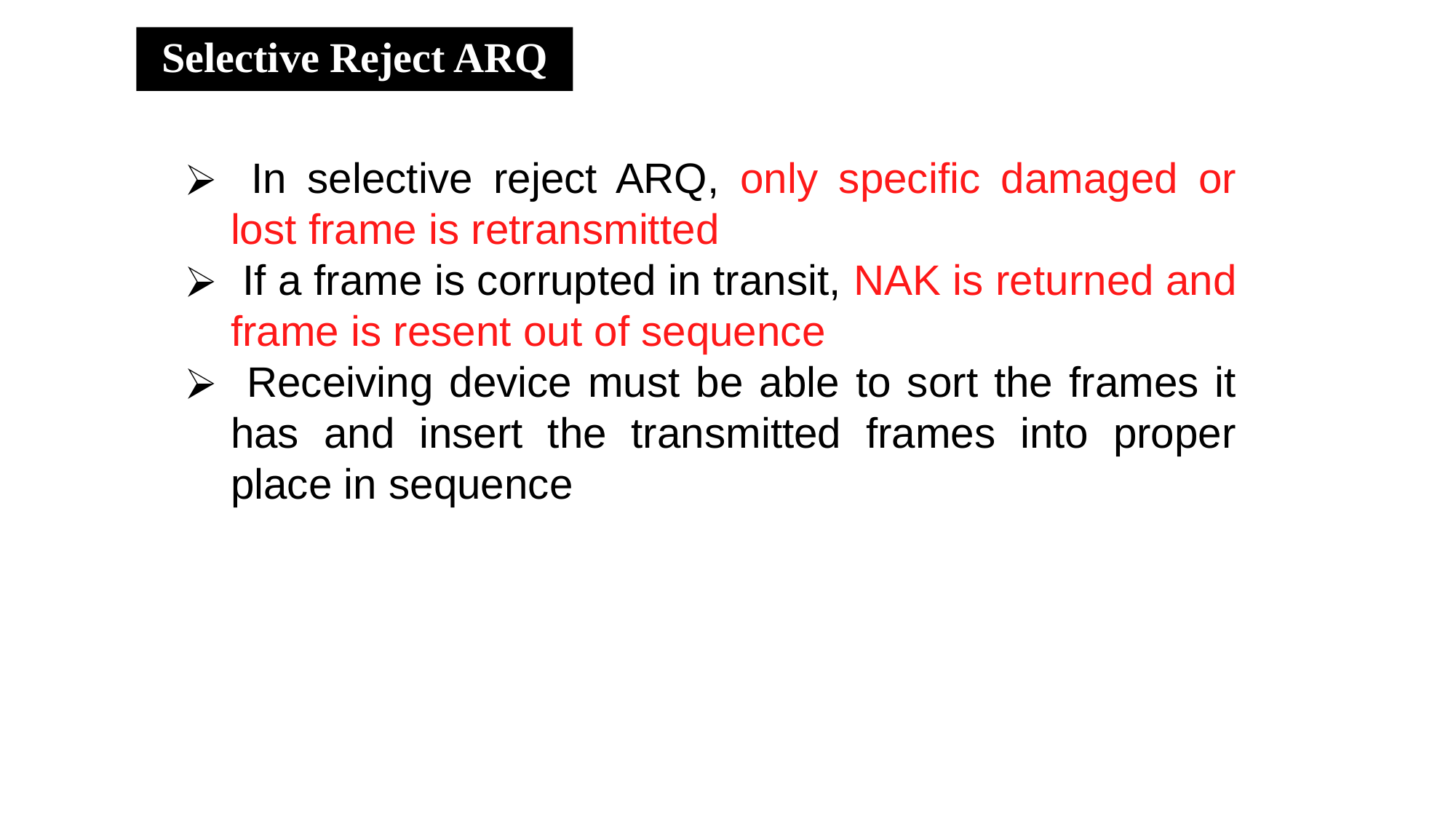

Selective Reject ARQ
 In selective reject ARQ, only specific damaged or lost frame is retransmitted
 If a frame is corrupted in transit, NAK is returned and frame is resent out of sequence
 Receiving device must be able to sort the frames it has and insert the transmitted frames into proper place in sequence